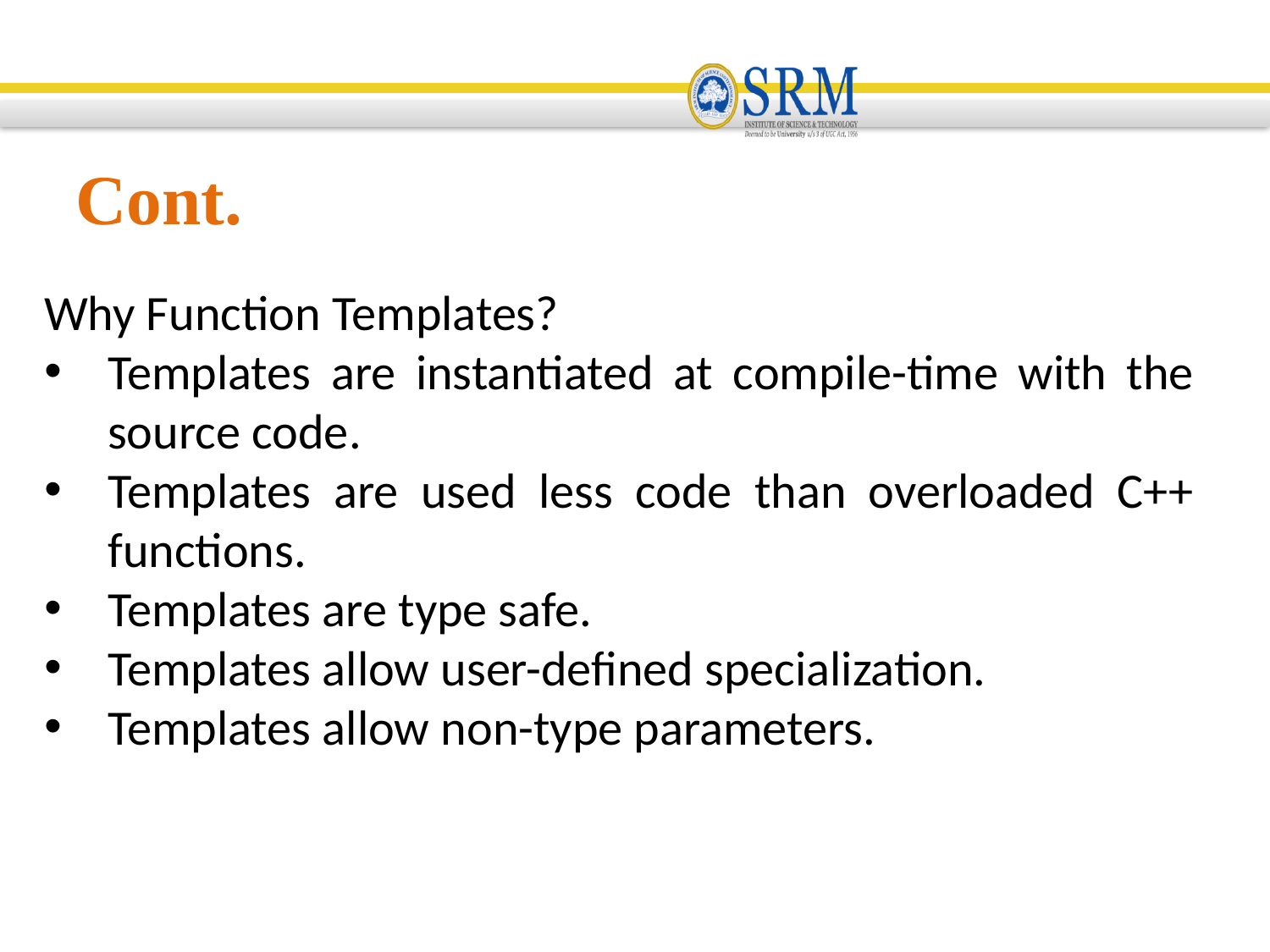

Cont.
Why Function Templates?
Templates are instantiated at compile-time with the source code.
Templates are used less code than overloaded C++ functions.
Templates are type safe.
Templates allow user-defined specialization.
Templates allow non-type parameters.